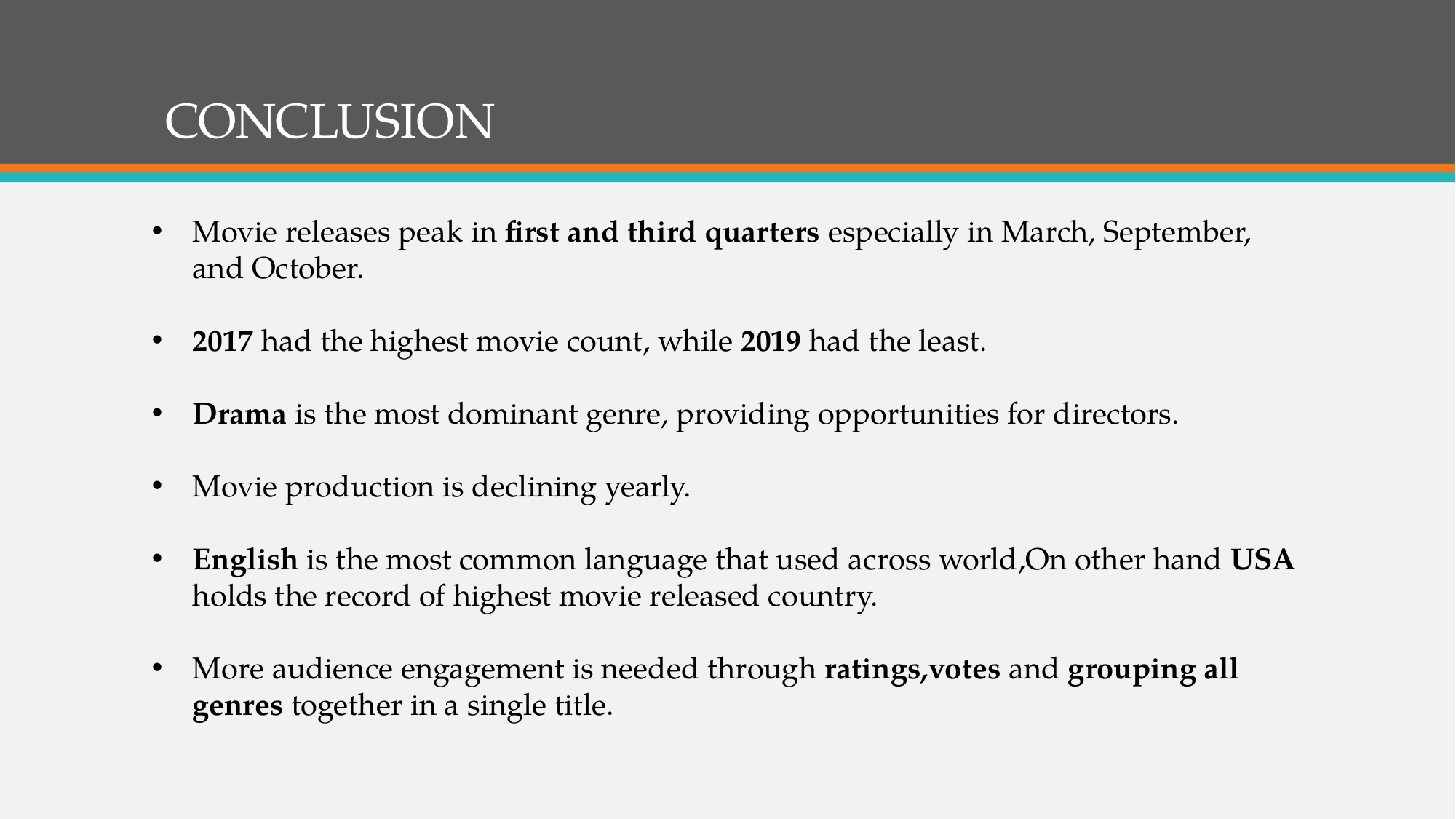

# CONCLUSION
Movie releases peak in first and third quarters especially in March, September, and October.

2017 had the highest movie count, while 2019 had the least.

Drama is the most dominant genre, providing opportunities for directors.

Movie production is declining yearly.

English is the most common language that used across world,On other hand USA holds the record of highest movie released country.

More audience engagement is needed through ratings,votes and grouping all genres together in a single title.